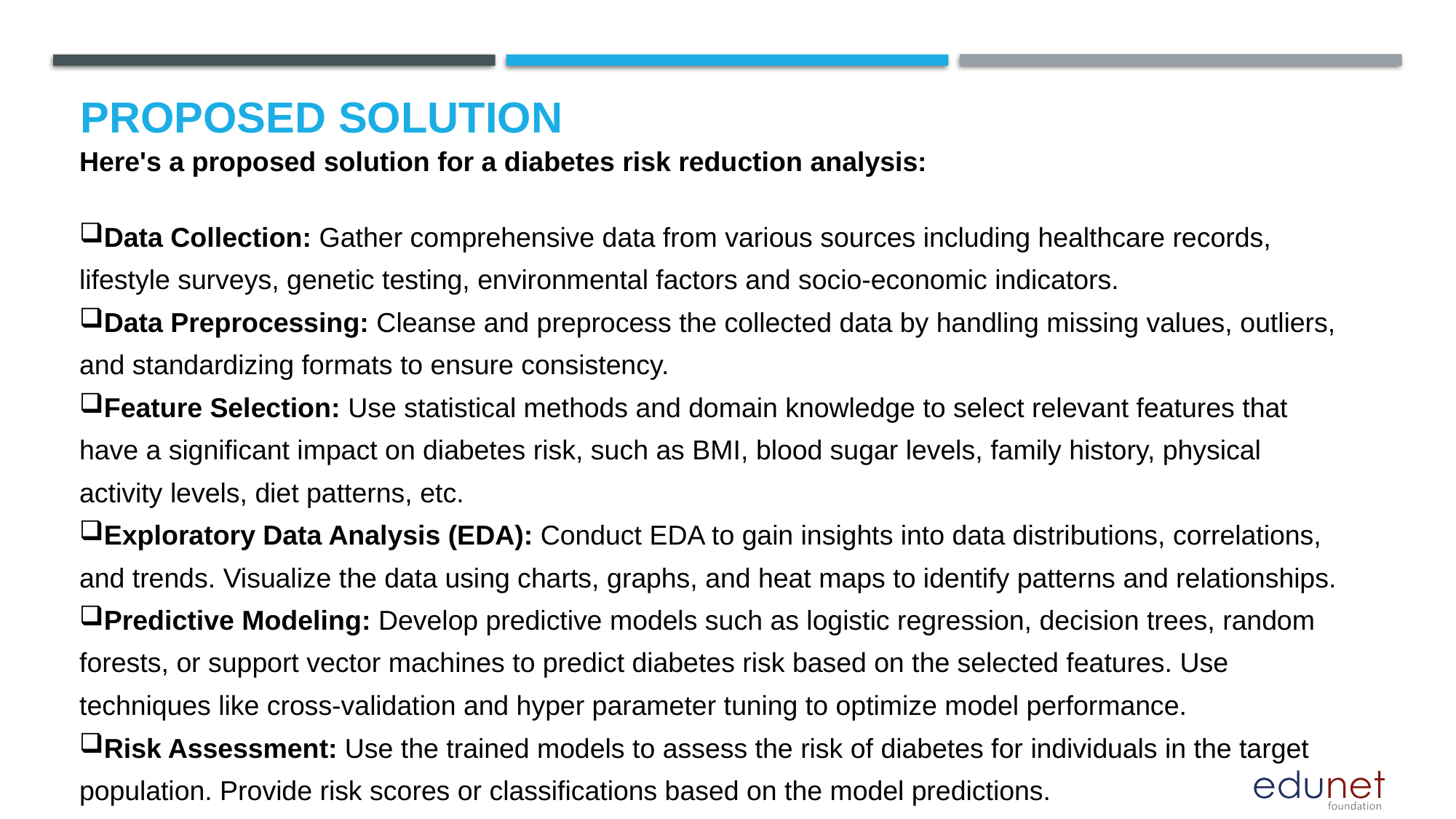

# Proposed Solution

Here's a proposed solution for a diabetes risk reduction analysis:

Data Collection: Gather comprehensive data from various sources including healthcare records, lifestyle surveys, genetic testing, environmental factors and socio-economic indicators.
Data Preprocessing: Cleanse and preprocess the collected data by handling missing values, outliers, and standardizing formats to ensure consistency.
Feature Selection: Use statistical methods and domain knowledge to select relevant features that have a significant impact on diabetes risk, such as BMI, blood sugar levels, family history, physical activity levels, diet patterns, etc.
Exploratory Data Analysis (EDA): Conduct EDA to gain insights into data distributions, correlations, and trends. Visualize the data using charts, graphs, and heat maps to identify patterns and relationships.
Predictive Modeling: Develop predictive models such as logistic regression, decision trees, random forests, or support vector machines to predict diabetes risk based on the selected features. Use techniques like cross-validation and hyper parameter tuning to optimize model performance.
Risk Assessment: Use the trained models to assess the risk of diabetes for individuals in the target population. Provide risk scores or classifications based on the model predictions.